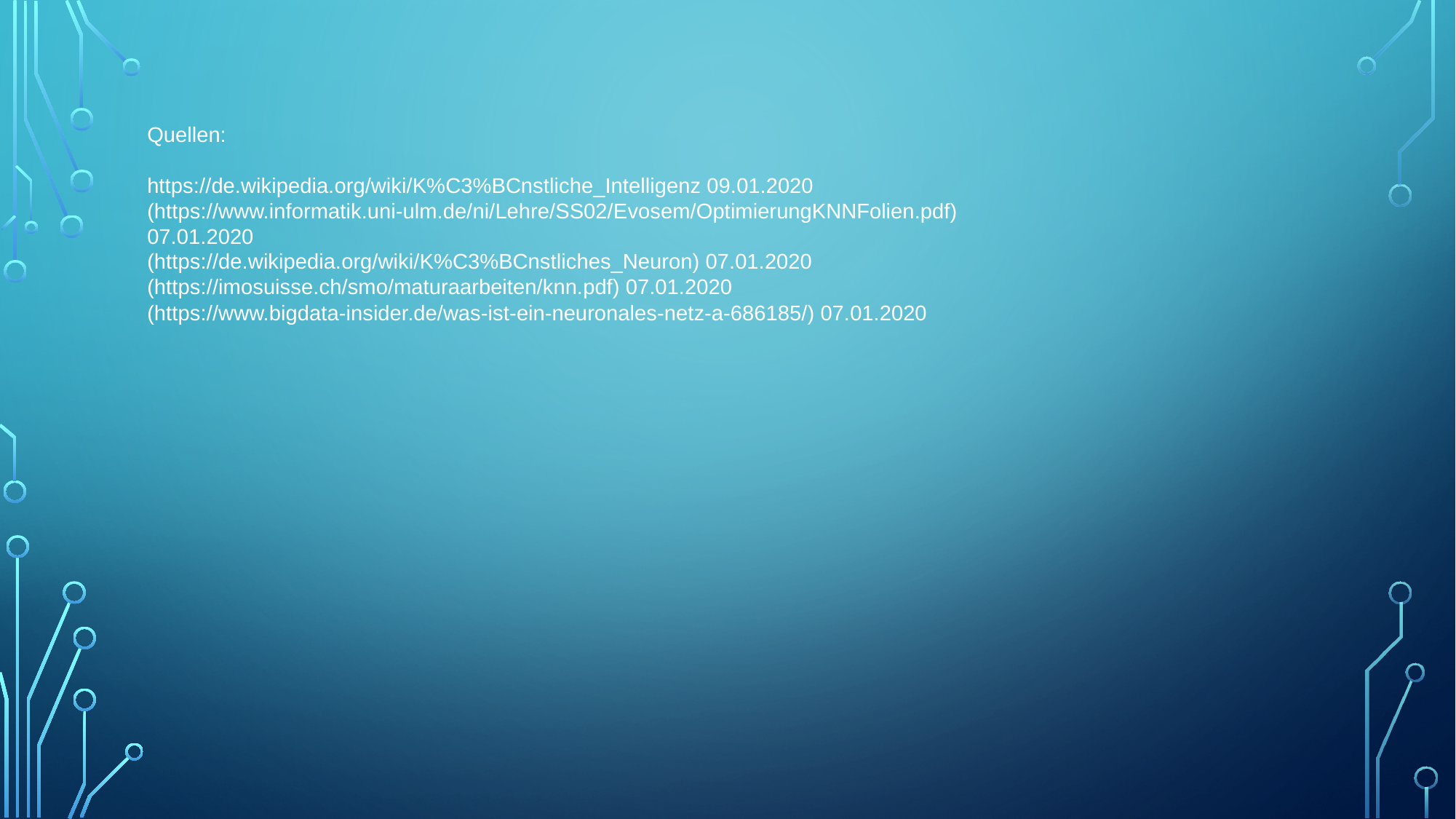

Quellen:

https://de.wikipedia.org/wiki/K%C3%BCnstliche_Intelligenz 09.01.2020
(https://www.informatik.uni-ulm.de/ni/Lehre/SS02/Evosem/OptimierungKNNFolien.pdf) 07.01.2020
(https://de.wikipedia.org/wiki/K%C3%BCnstliches_Neuron) 07.01.2020
(https://imosuisse.ch/smo/maturaarbeiten/knn.pdf) 07.01.2020
(https://www.bigdata-insider.de/was-ist-ein-neuronales-netz-a-686185/) 07.01.2020